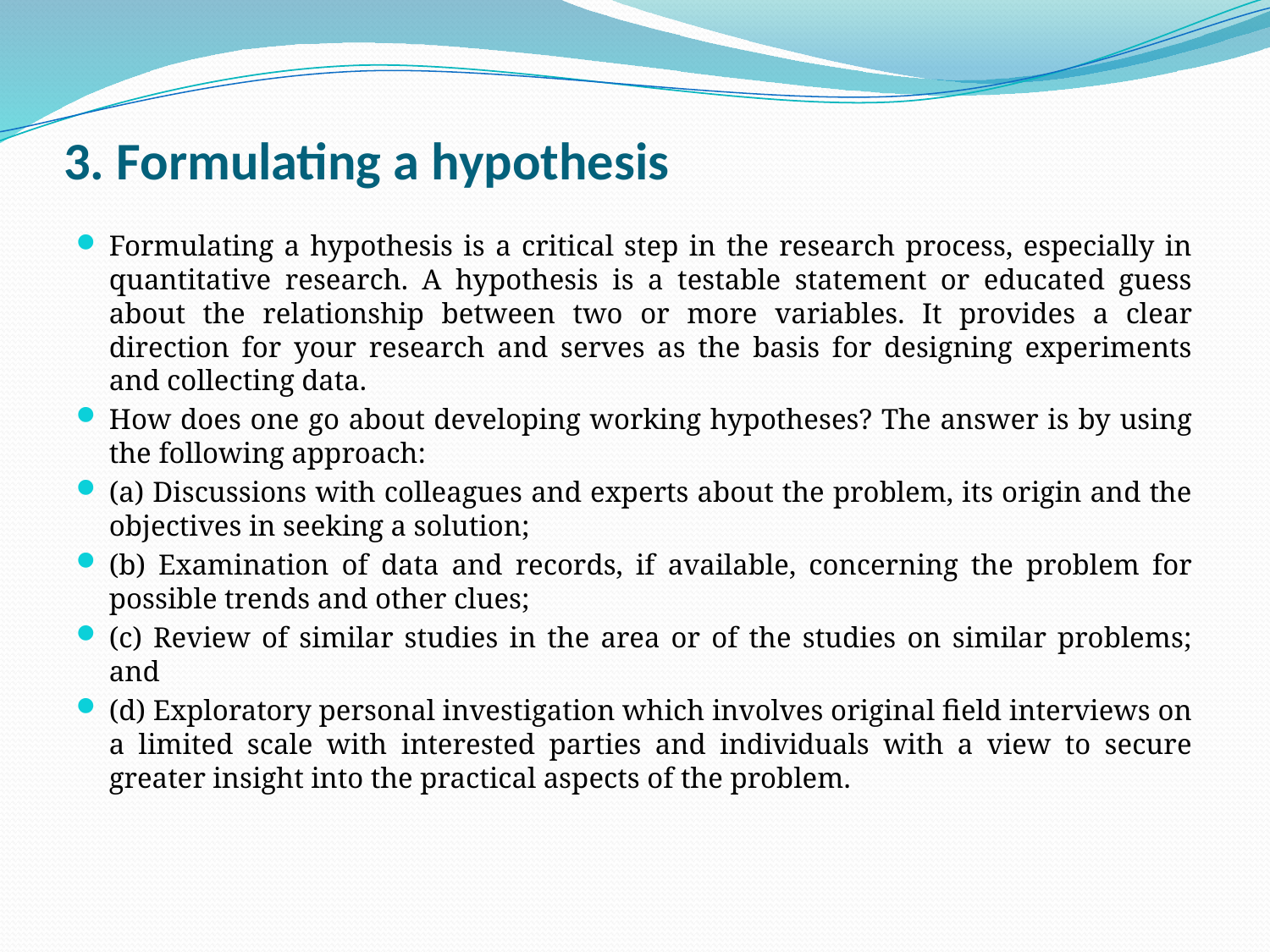

# 3. Formulating a hypothesis
Formulating a hypothesis is a critical step in the research process, especially in quantitative research. A hypothesis is a testable statement or educated guess about the relationship between two or more variables. It provides a clear direction for your research and serves as the basis for designing experiments and collecting data.
How does one go about developing working hypotheses? The answer is by using the following approach:
(a) Discussions with colleagues and experts about the problem, its origin and the objectives in seeking a solution;
(b) Examination of data and records, if available, concerning the problem for possible trends and other clues;
(c) Review of similar studies in the area or of the studies on similar problems; and
(d) Exploratory personal investigation which involves original field interviews on a limited scale with interested parties and individuals with a view to secure greater insight into the practical aspects of the problem.